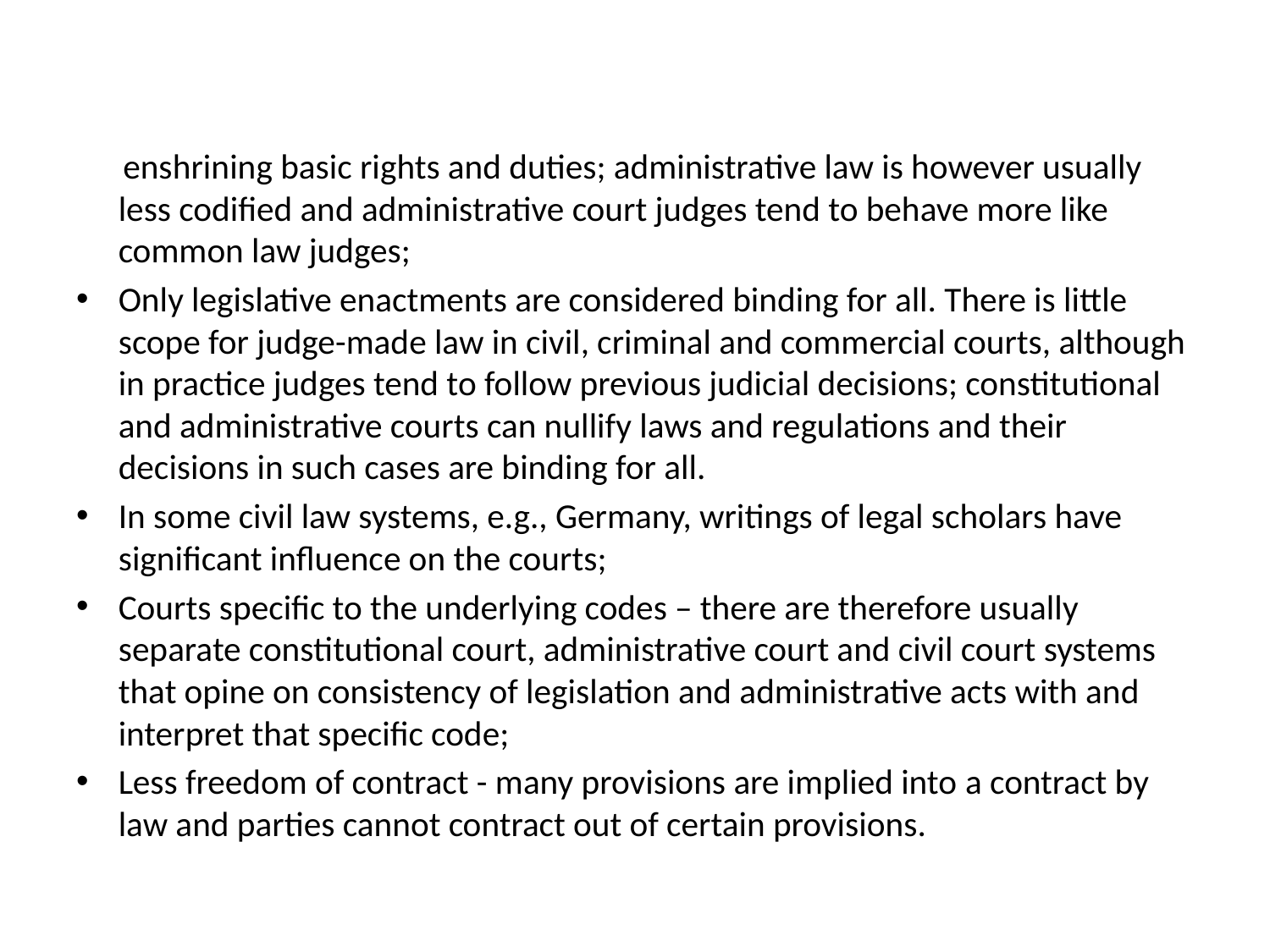

#
      enshrining basic rights and duties; administrative law is however usually less codified and administrative court judges tend to behave more like common law judges;
Only legislative enactments are considered binding for all. There is little scope for judge-made law in civil, criminal and commercial courts, although in practice judges tend to follow previous judicial decisions; constitutional and administrative courts can nullify laws and regulations and their decisions in such cases are binding for all.
In some civil law systems, e.g., Germany, writings of legal scholars have significant influence on the courts;
Courts specific to the underlying codes – there are therefore usually separate constitutional court, administrative court and civil court systems that opine on consistency of legislation and administrative acts with and interpret that specific code;
Less freedom of contract - many provisions are implied into a contract by law and parties cannot contract out of certain provisions.